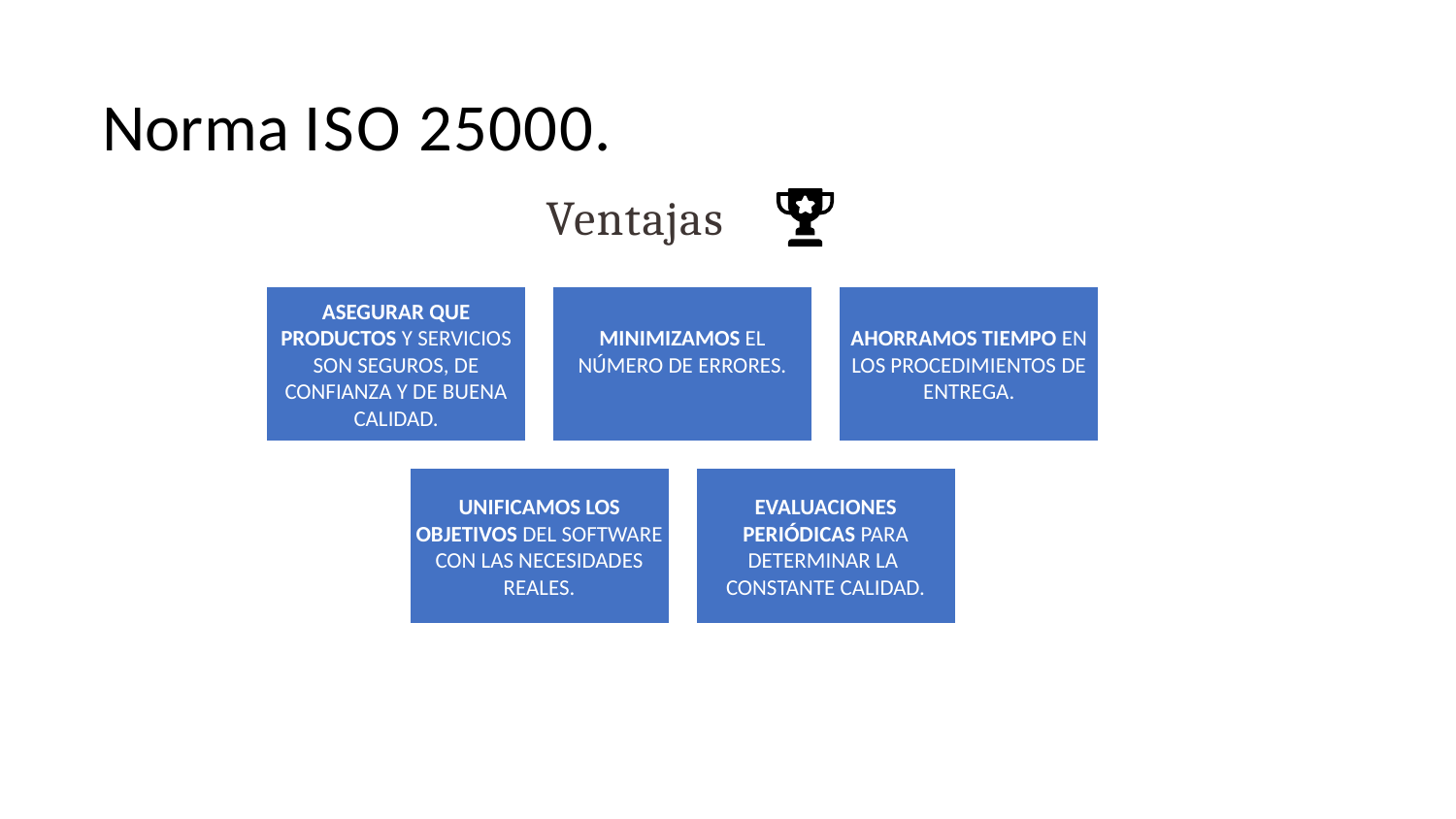

# Norma ISO 25000.
Ventajas

Asegurar que productos y servicios son seguros, de confianza y de buena calidad.
Minimizamos el número de errores.
Ahorramos tiempo en los procedimientos de entrega.
Unificamos los objetivos del software con las necesidades reales.
Evaluaciones periódicas para determinar la  constante calidad.